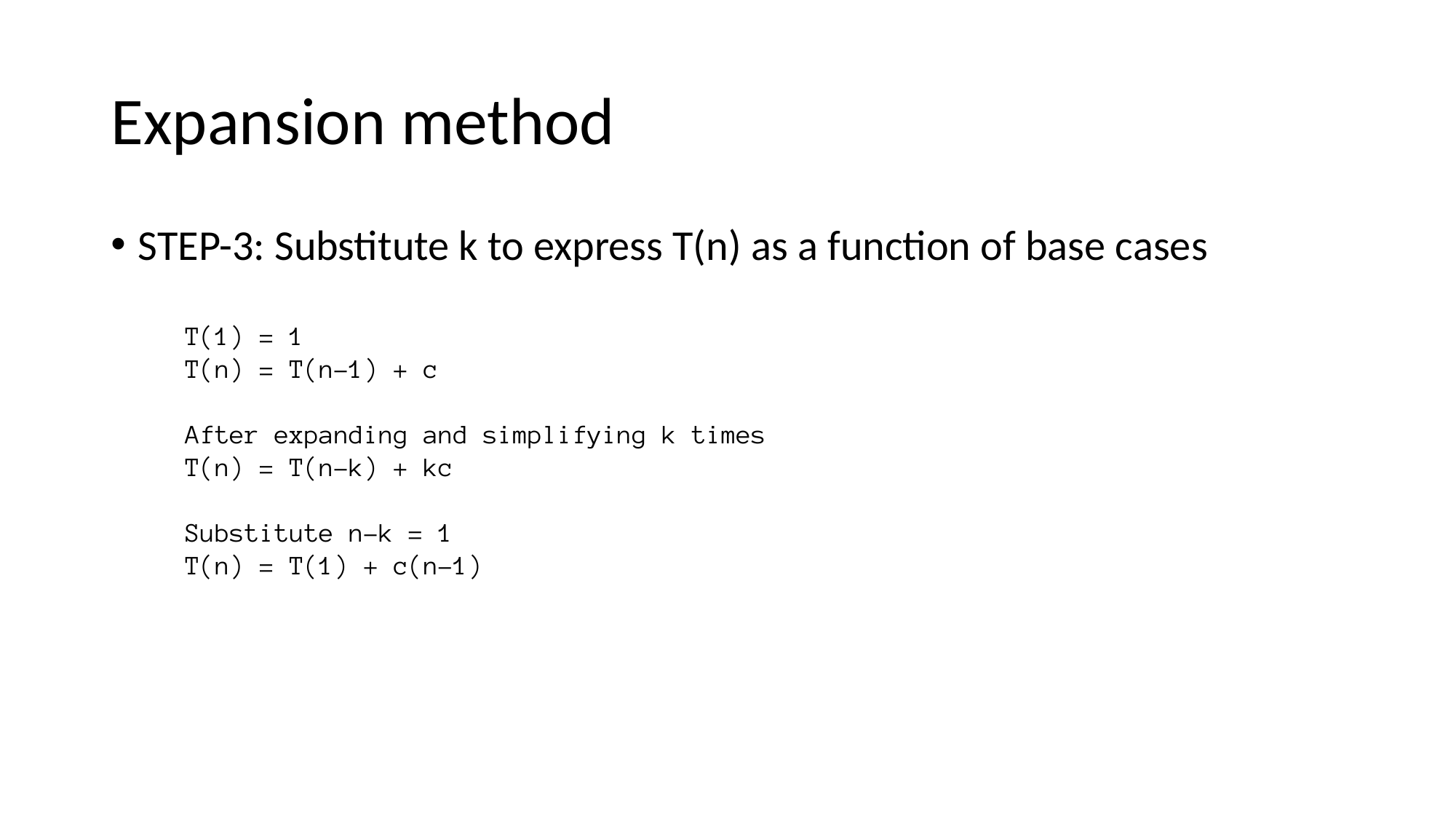

# Expansion method
STEP-3: Substitute k to express T(n) as a function of base cases

T(1) = 1
T(n) = T(n-1) + c

After expanding and simplifying k times
T(n) = T(n-k) + kc

Substitute n-k = 1
T(n) = T(1) + c(n-1)